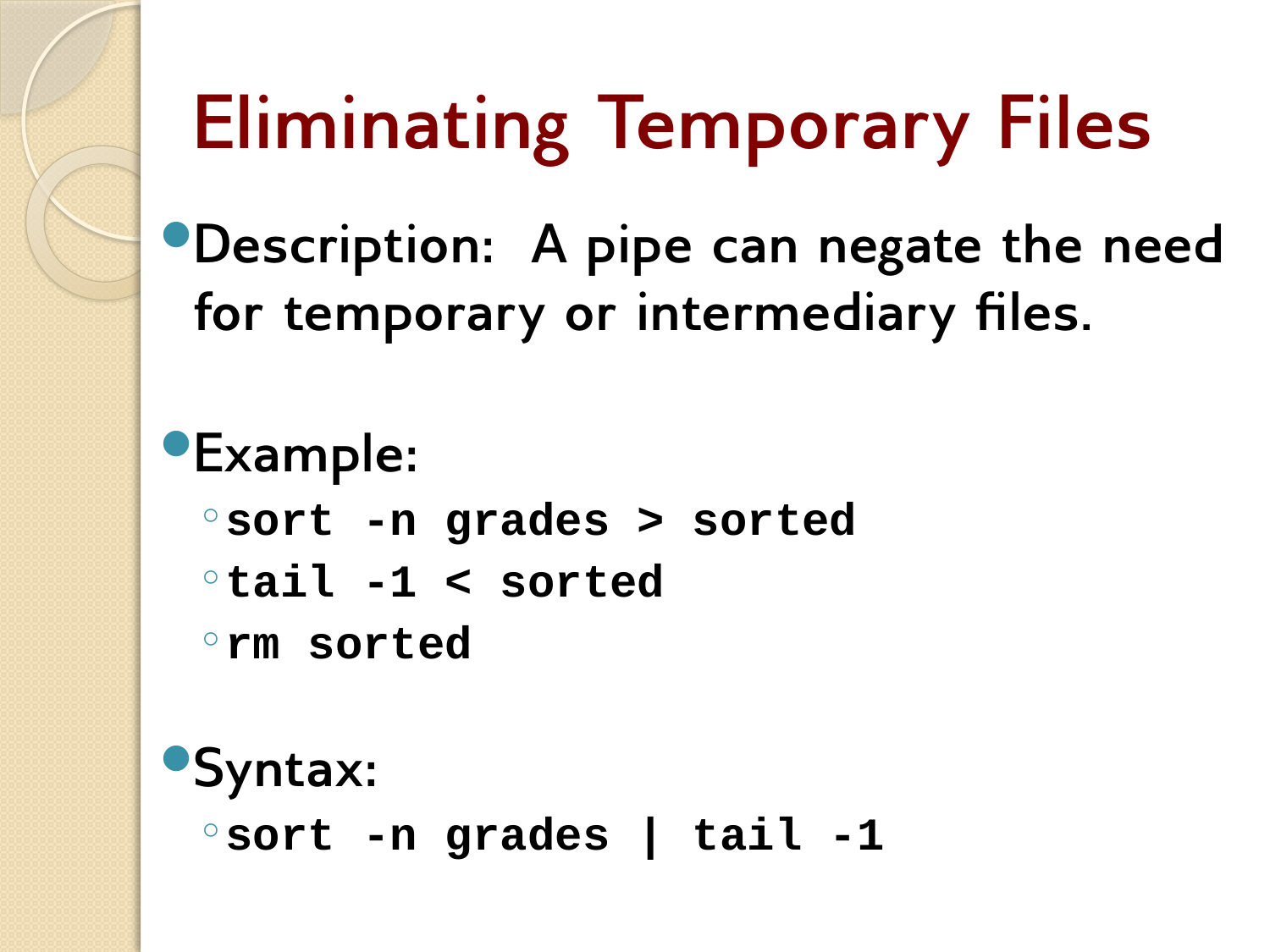

# Eliminating Temporary Files
Description:  A pipe can negate the need for temporary or intermediary files.
Example:
sort -n grades > sorted
tail -1 < sorted
rm sorted
Syntax:
sort -n grades | tail -1